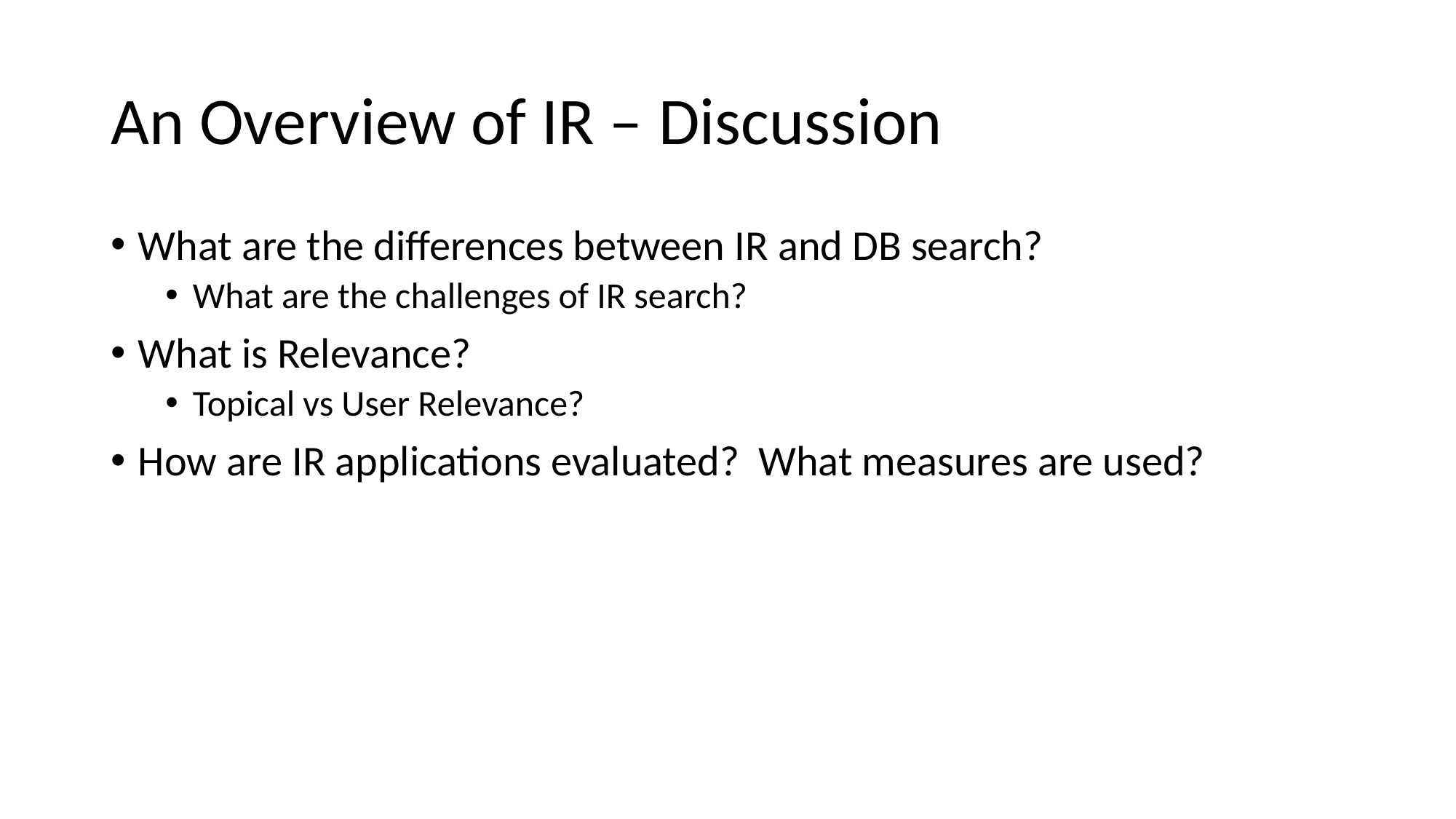

# An Overview of IR – Discussion
What are the differences between IR and DB search?
What are the challenges of IR search?
What is Relevance?
Topical vs User Relevance?
How are IR applications evaluated?  What measures are used?